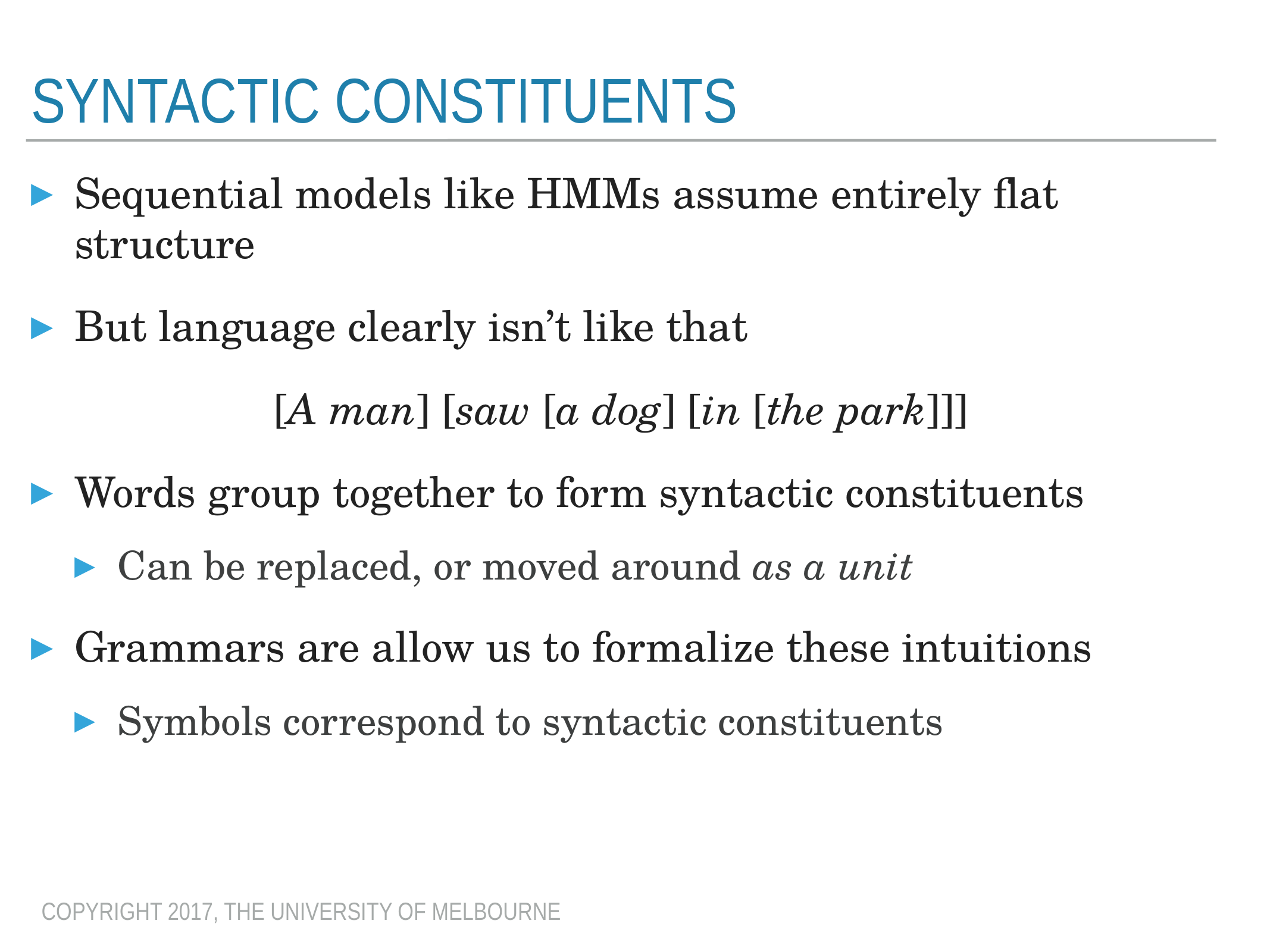

# Syntactic Constituents
Sequential models like HMMs assume entirely flat structure
But language clearly isn’t like that
[A man] [saw [a dog] [in [the park]]]
Words group together to form syntactic constituents
Can be replaced, or moved around as a unit
Grammars are allow us to formalize these intuitions
Symbols correspond to syntactic constituents